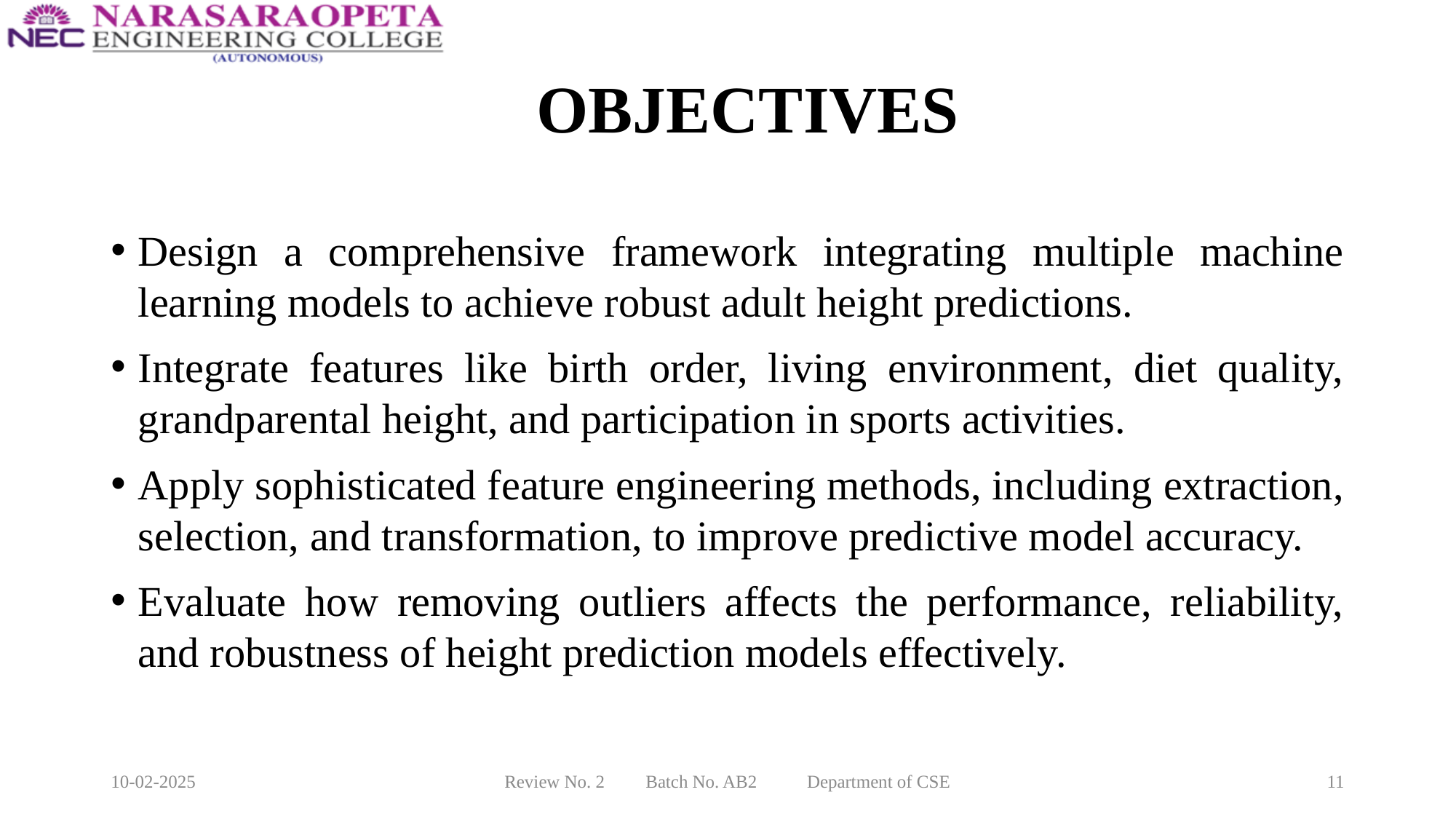

# OBJECTIVES
Design a comprehensive framework integrating multiple machine learning models to achieve robust adult height predictions.
Integrate features like birth order, living environment, diet quality, grandparental height, and participation in sports activities.
Apply sophisticated feature engineering methods, including extraction, selection, and transformation, to improve predictive model accuracy.
Evaluate how removing outliers affects the performance, reliability, and robustness of height prediction models effectively.
10-02-2025
Review No. 2         Batch No. AB2           Department of CSE
11